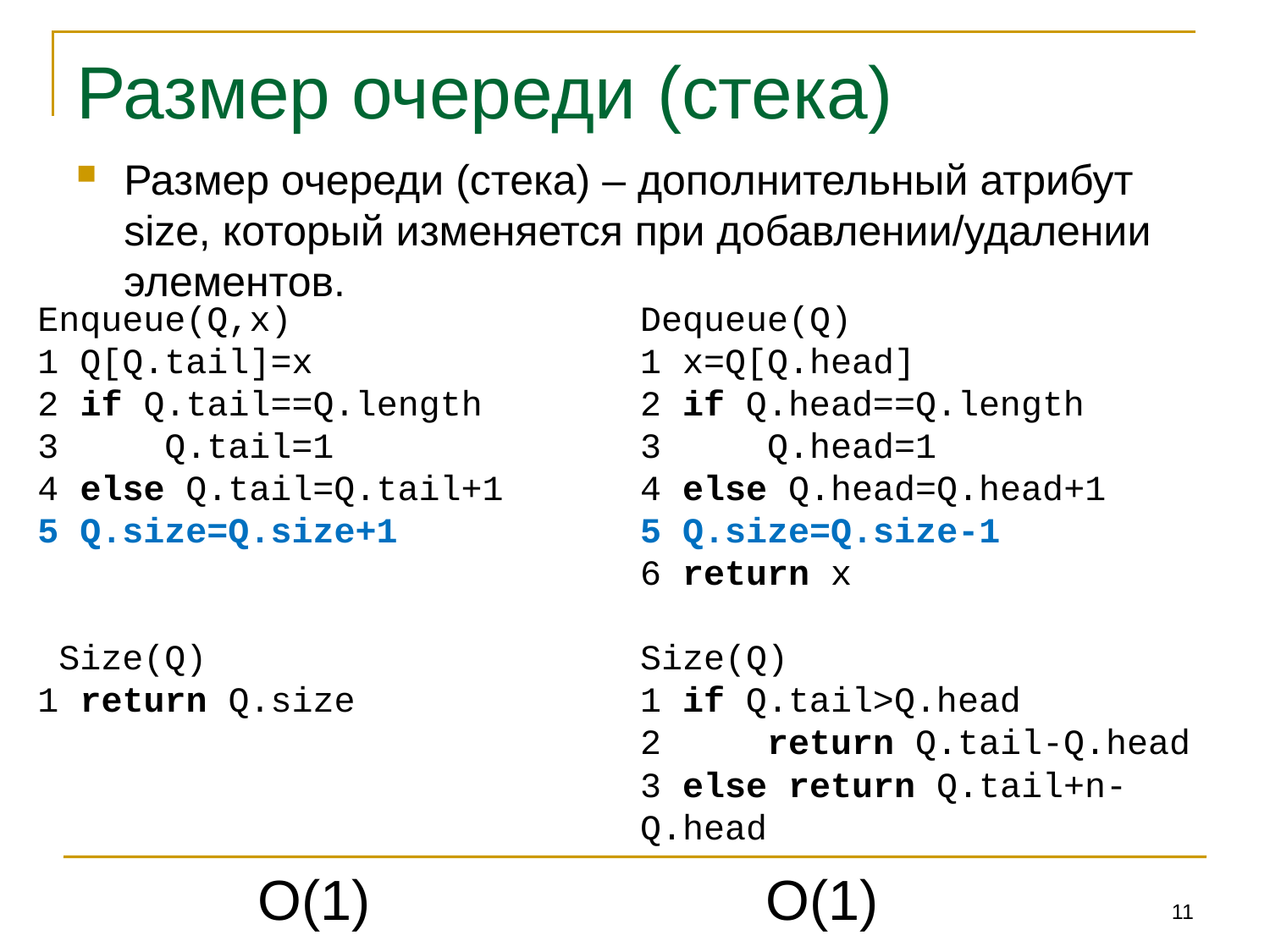

# Размер очереди (стека)
Размер очереди (стека) – дополнительный атрибут size, который изменяется при добавлении/удалении элементов.
Enqueue(Q,x)
1 Q[Q.tail]=x
2 if Q.tail==Q.length
3	Q.tail=1
4 else Q.tail=Q.tail+1
5 Q.size=Q.size+1

 Size(Q)
1 return Q.size

Dequeue(Q)
1 x=Q[Q.head]
2 if Q.head==Q.length
3	Q.head=1
4 else Q.head=Q.head+1
5 Q.size=Q.size-1
6 return x

Size(Q)
1 if Q.tail>Q.head
2	return Q.tail-Q.head
3 else return Q.tail+n-Q.head
O(1)				O(1)
11